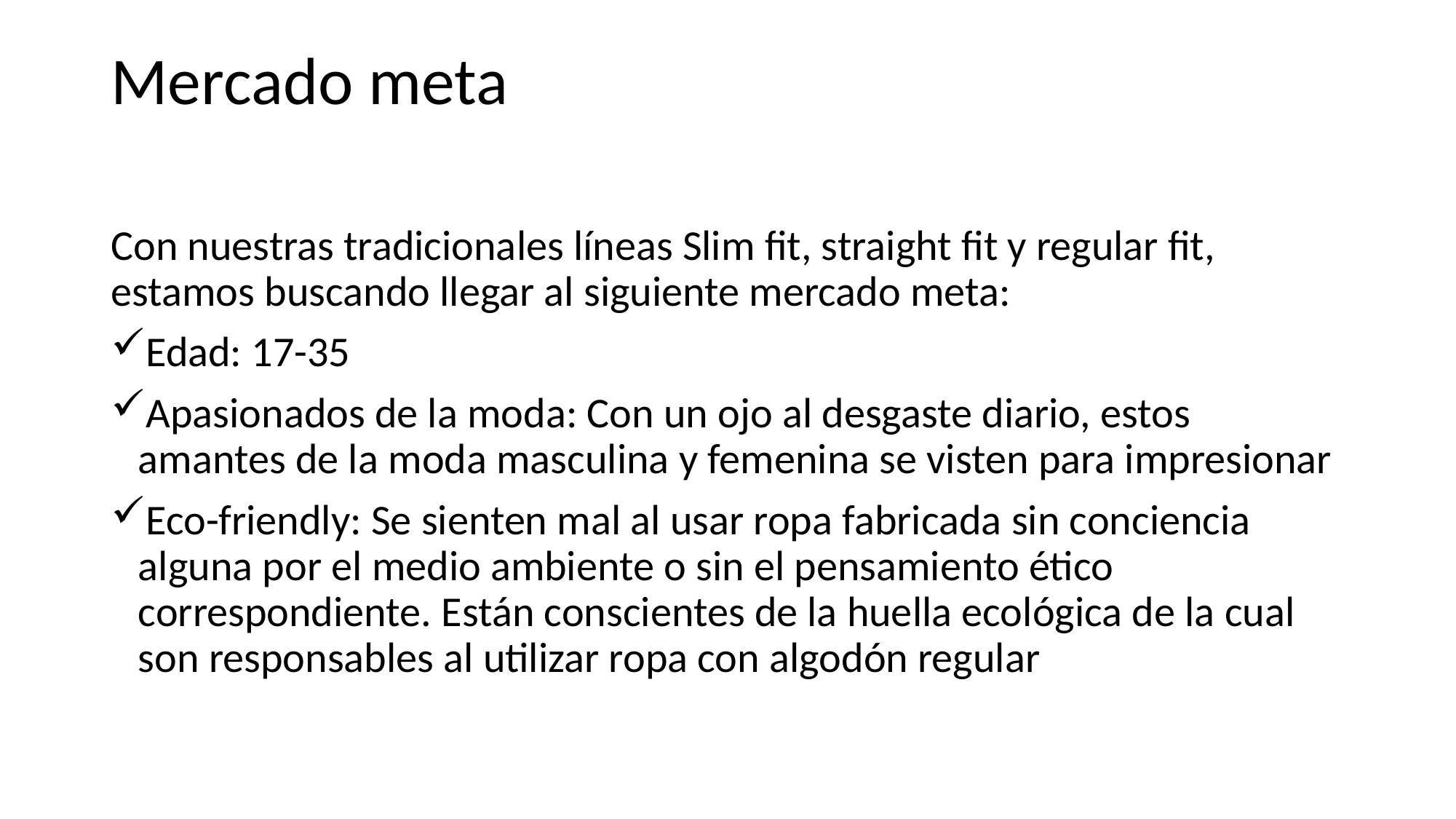

# Mercado meta
Con nuestras tradicionales líneas Slim fit, straight fit y regular fit, estamos buscando llegar al siguiente mercado meta:
Edad: 17-35
Apasionados de la moda: Con un ojo al desgaste diario, estos amantes de la moda masculina y femenina se visten para impresionar
Eco-friendly: Se sienten mal al usar ropa fabricada sin conciencia alguna por el medio ambiente o sin el pensamiento ético correspondiente. Están conscientes de la huella ecológica de la cual son responsables al utilizar ropa con algodón regular